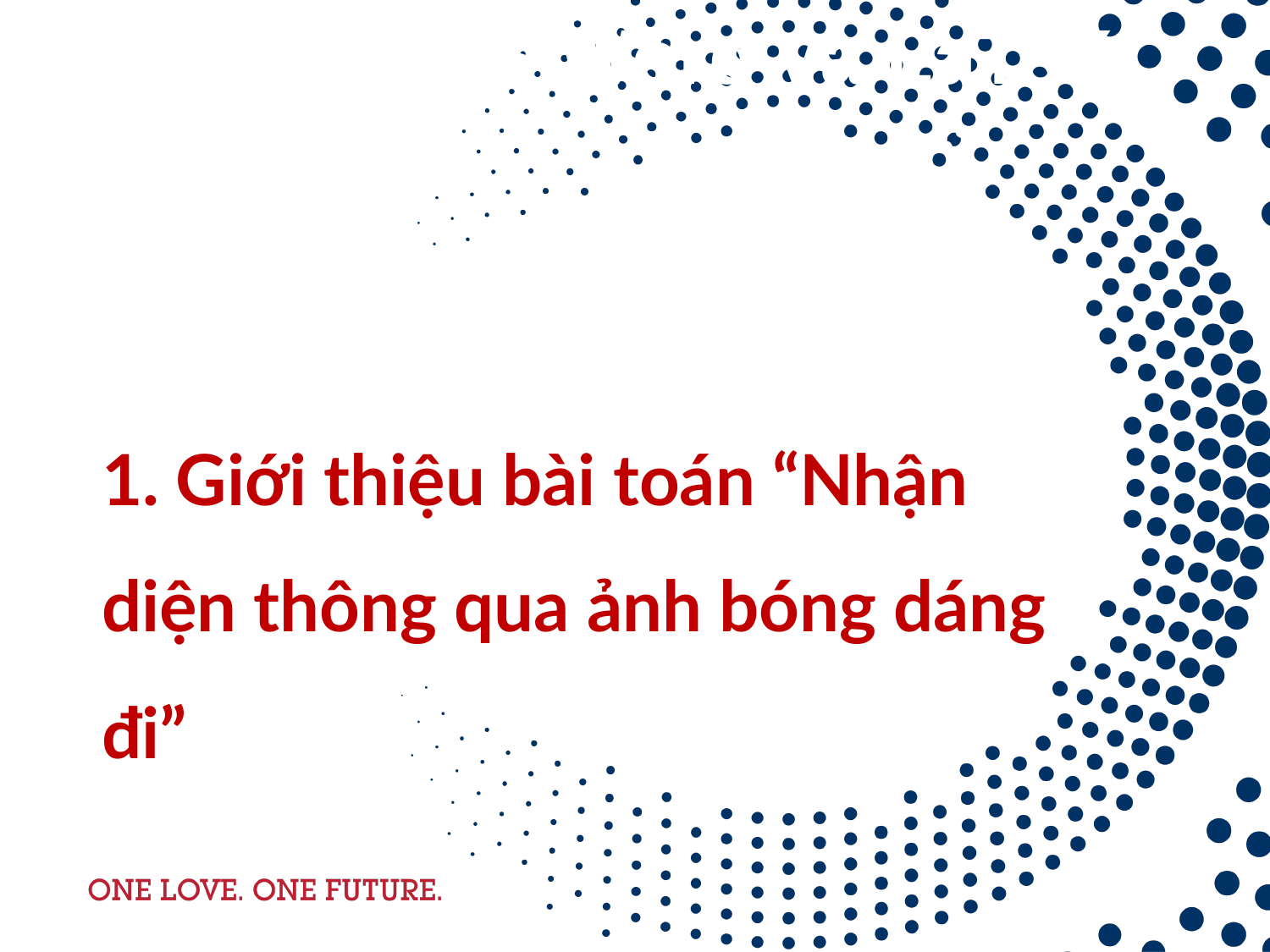

1. So sánh MS Word và LaTeX
1. Giới thiệu bài toán “Nhận diện thông qua ảnh bóng dáng đi”
4